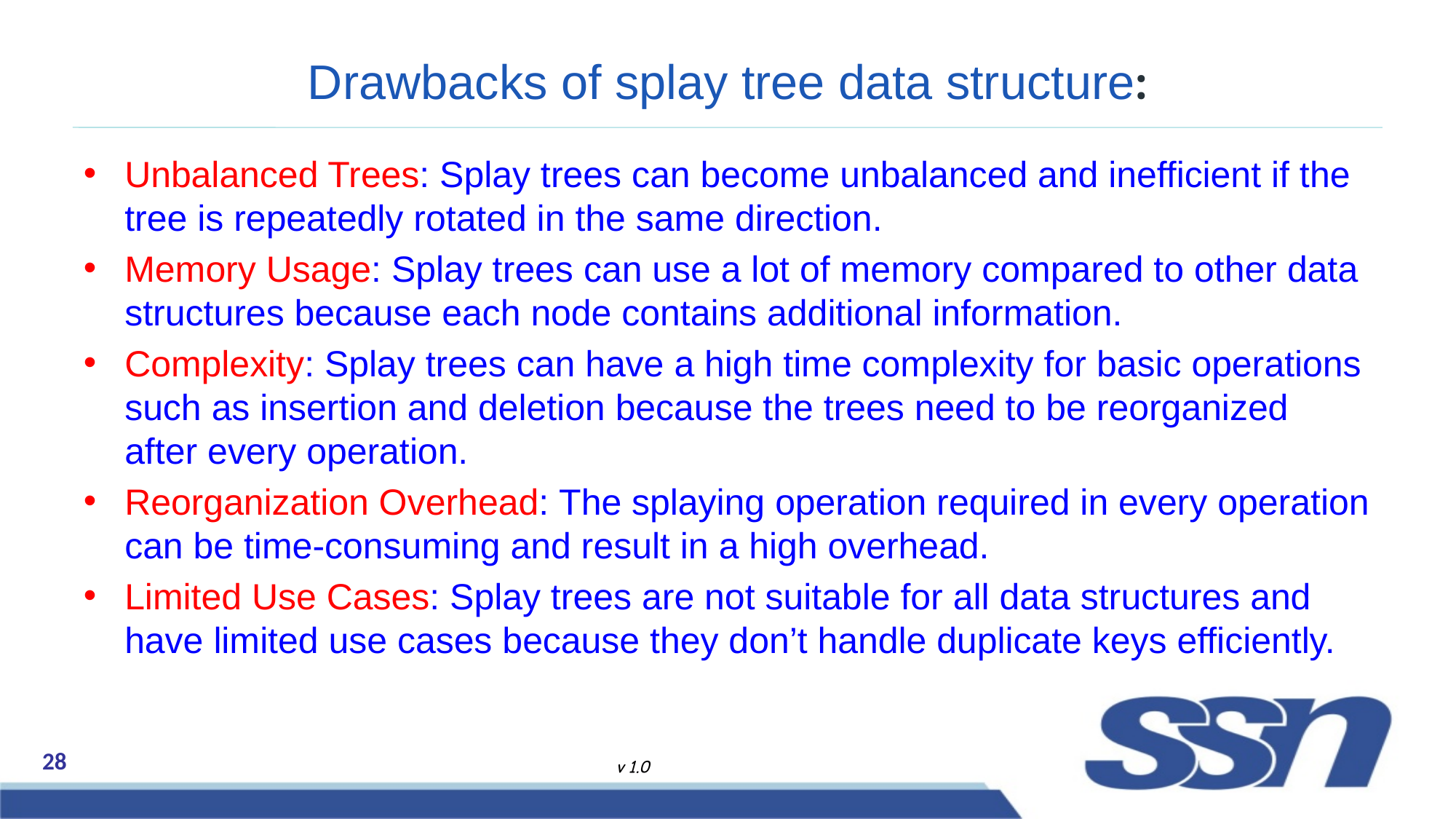

# Drawbacks of splay tree data structure:
Unbalanced Trees: Splay trees can become unbalanced and inefficient if the tree is repeatedly rotated in the same direction.
Memory Usage: Splay trees can use a lot of memory compared to other data structures because each node contains additional information.
Complexity: Splay trees can have a high time complexity for basic operations such as insertion and deletion because the trees need to be reorganized after every operation.
Reorganization Overhead: The splaying operation required in every operation can be time-consuming and result in a high overhead.
Limited Use Cases: Splay trees are not suitable for all data structures and have limited use cases because they don’t handle duplicate keys efficiently.